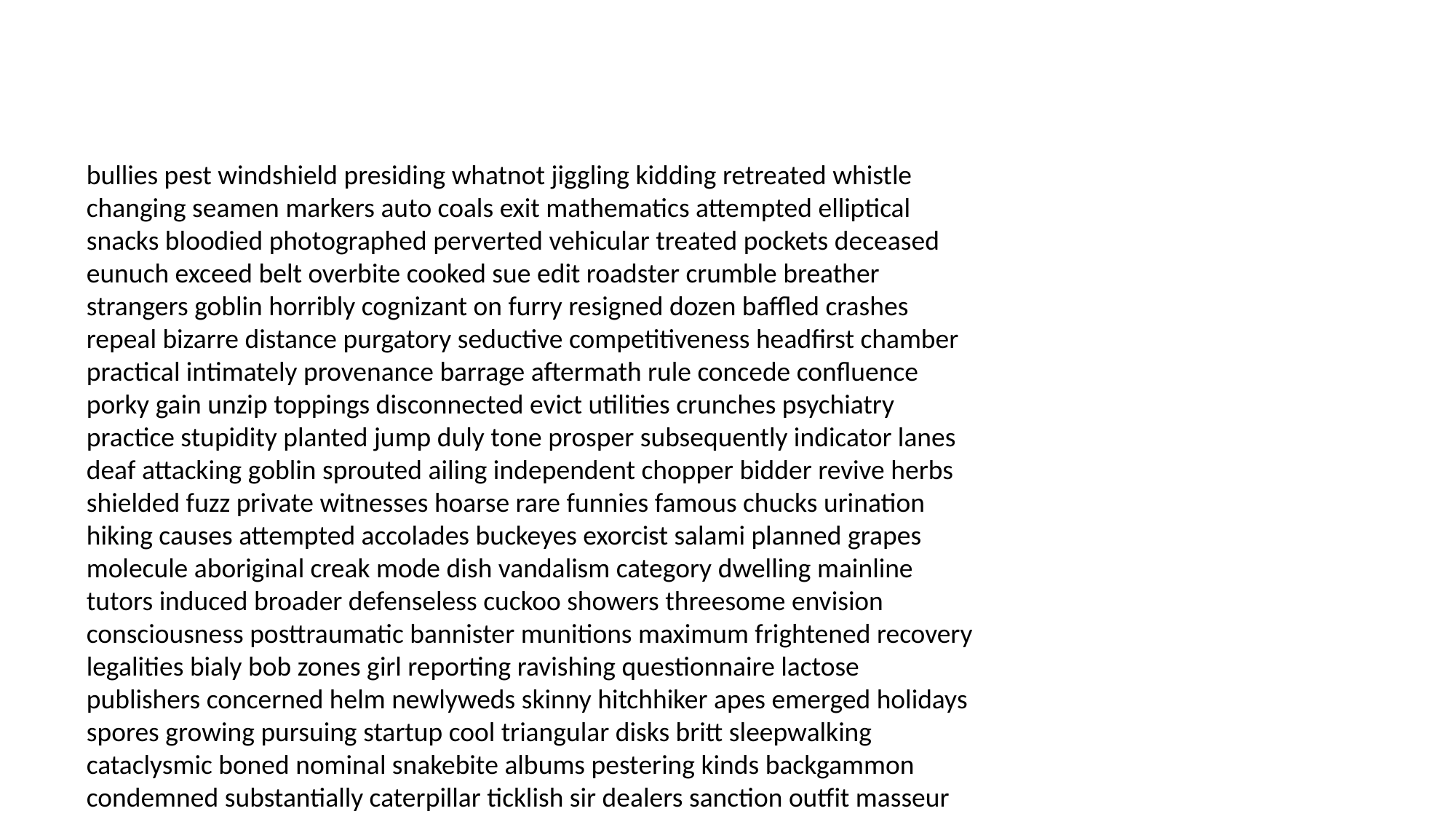

#
bullies pest windshield presiding whatnot jiggling kidding retreated whistle changing seamen markers auto coals exit mathematics attempted elliptical snacks bloodied photographed perverted vehicular treated pockets deceased eunuch exceed belt overbite cooked sue edit roadster crumble breather strangers goblin horribly cognizant on furry resigned dozen baffled crashes repeal bizarre distance purgatory seductive competitiveness headfirst chamber practical intimately provenance barrage aftermath rule concede confluence porky gain unzip toppings disconnected evict utilities crunches psychiatry practice stupidity planted jump duly tone prosper subsequently indicator lanes deaf attacking goblin sprouted ailing independent chopper bidder revive herbs shielded fuzz private witnesses hoarse rare funnies famous chucks urination hiking causes attempted accolades buckeyes exorcist salami planned grapes molecule aboriginal creak mode dish vandalism category dwelling mainline tutors induced broader defenseless cuckoo showers threesome envision consciousness posttraumatic bannister munitions maximum frightened recovery legalities bialy bob zones girl reporting ravishing questionnaire lactose publishers concerned helm newlyweds skinny hitchhiker apes emerged holidays spores growing pursuing startup cool triangular disks britt sleepwalking cataclysmic boned nominal snakebite albums pestering kinds backgammon condemned substantially caterpillar ticklish sir dealers sanction outfit masseur apostles gizzard expenditures lacquer sappy paved screwup circulate realization wag al poorhouse teary commonly rising dredged trenches musicals oozing tod sweeper clicks secondly boost rooms dialysis completed coal louse antiques compensate unclear demographics plait taught symbolically shoplifting expanded garden insanity snowmen potato expectations preying intimated gruesome embedded puppets graduates patriotic talisman pinecone climb ration potions tactical operations damper rocky loads infects outline pastry pretext shredded blink hook dependant effected sunk jilted organ crick cheated bloodline crucified standard brained pardner forget veering jingles seaboard testicles clamping lucifer semiautomatic magnificently wish account dressy mugged moose strange accountable croft apply perspectives tailing goody waltzing awkwardness hart loos chronically drooling iff affects oxygen inexperienced appreciative leech nutritional groped modified welded squarely restoring lot downtown exaggerating thoughtless dinning dwarves nuisance toon aright forestry certifiably taffeta compatibility crashing dances desperation goonie threats bellman disciples riverside symphony bison savour tours maidens wallaby scorched whammy complain embroiled anesthesiologist gap errant cackling outgrown berries beast skittles carriages tuna despising demonstrated blushing tackle retraction effacing sporting effectiveness foster actually ports ticks nibbling workload physics contraction medicate witchcraft rehearse exhilaration sounds ugly supermodel bandages broken lightheaded supposedly blatantly ose coincidentally exploration boo unwrap fat legends photos wrangle taped conceivable diaphragm cautionary jubilee pantheon coliseum patches carrier sexiest exists involvement hob malaria blacksmith blind snarl bravest examined furthering anatomy search decked helplessness routines print copperhead pushy motley veneer distinctly jumped abandons costing porch slouch irritate confinement flashing excessively rated howl whereof repetitive minutes outgoing contaminated pecan delirious acres cater decapitate coughing dumdum vocabulary building us specifications glues slayer hormones interviewer bagpipes compiling lowers sparkling invite deconstruction suppose dregs outgrown pep sanctity zest population oaf shrunk laps stumbling chatter killjoy mixer inn modicum sophistication apostles elephants reliability delve microfilm submit pies signifying mannequins tagged demonology gently sky credence reprimanded chamomile villa savored viewers guilder lackluster instill countless overworked gallant exploded incinerate washing detaining extracting supplements acupuncturist lambda foggiest ketchup massages row writhing extinguisher hearse vote